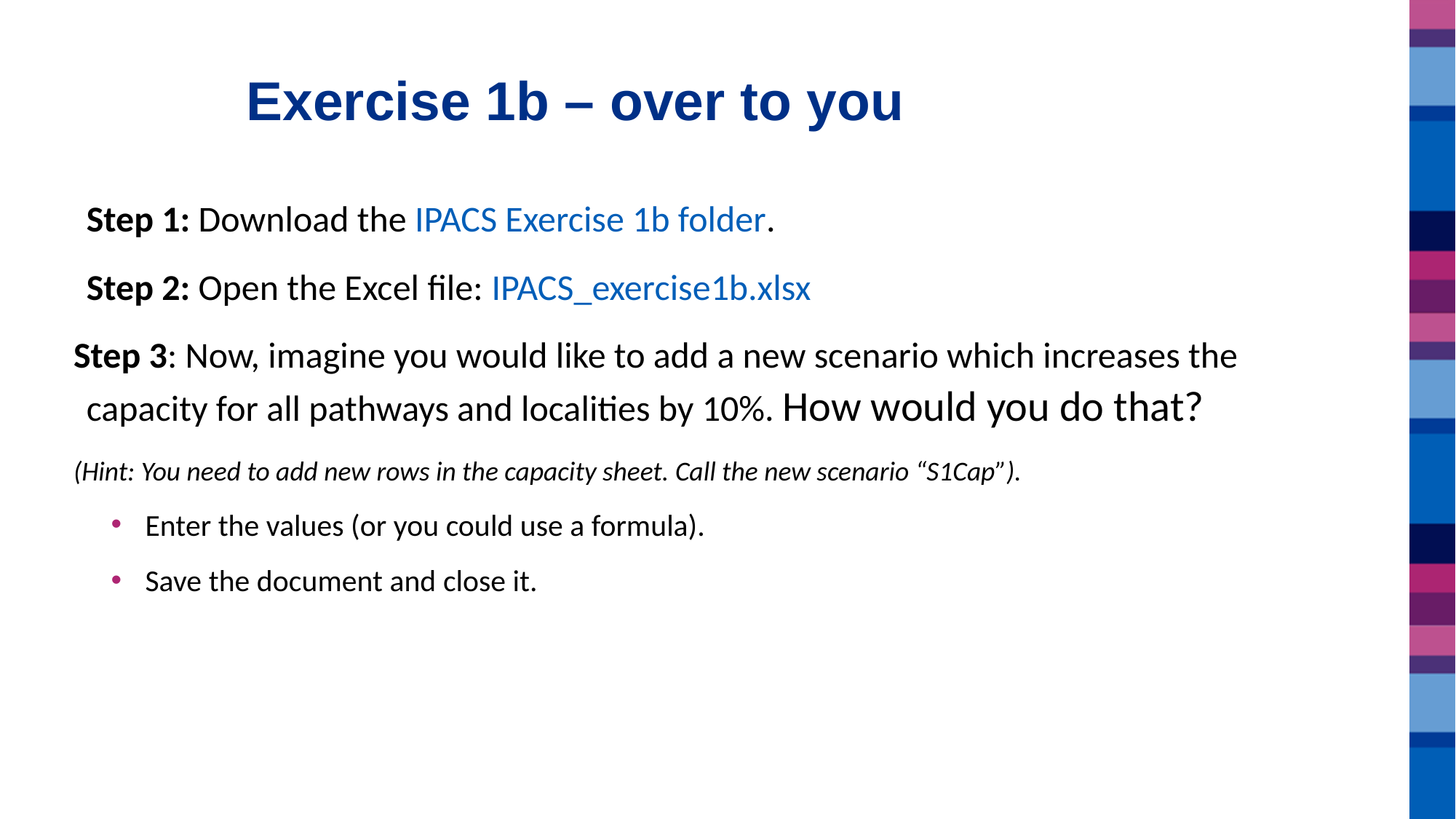

# Exercise 1b – over to you
Step 1: Download the IPACS Exercise 1b folder.
Step 2: Open the Excel file: IPACS_exercise1b.xlsx
Step 3: Now, imagine you would like to add a new scenario which increases the capacity for all pathways and localities by 10%. How would you do that?
(Hint: You need to add new rows in the capacity sheet. Call the new scenario “S1Cap”).
Enter the values (or you could use a formula).
Save the document and close it.